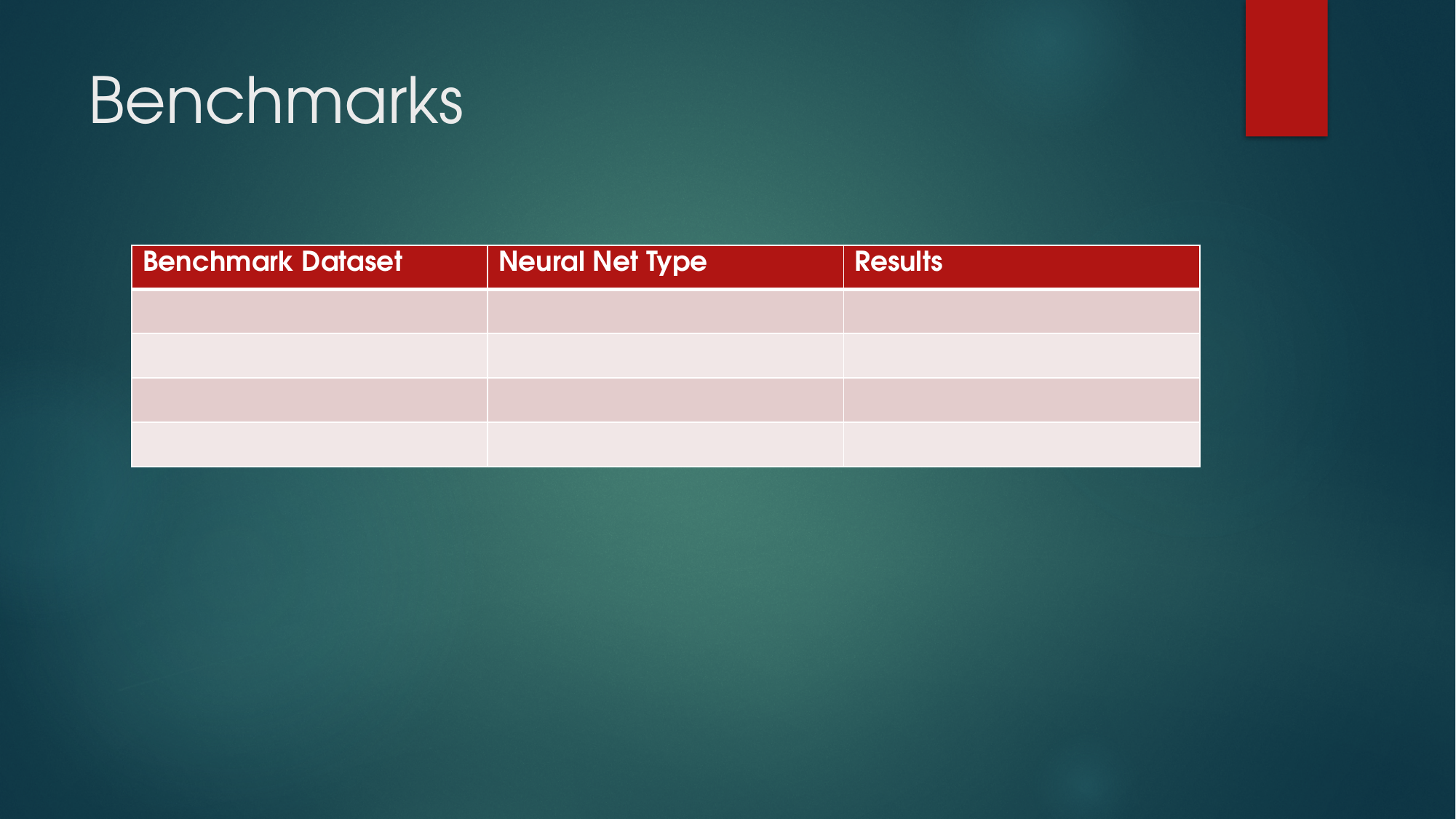

# Benchmarks
| Benchmark Dataset | Neural Net Type | Results |
| --- | --- | --- |
|  |  |  |
|  |  |  |
|  |  |  |
|  |  |  |